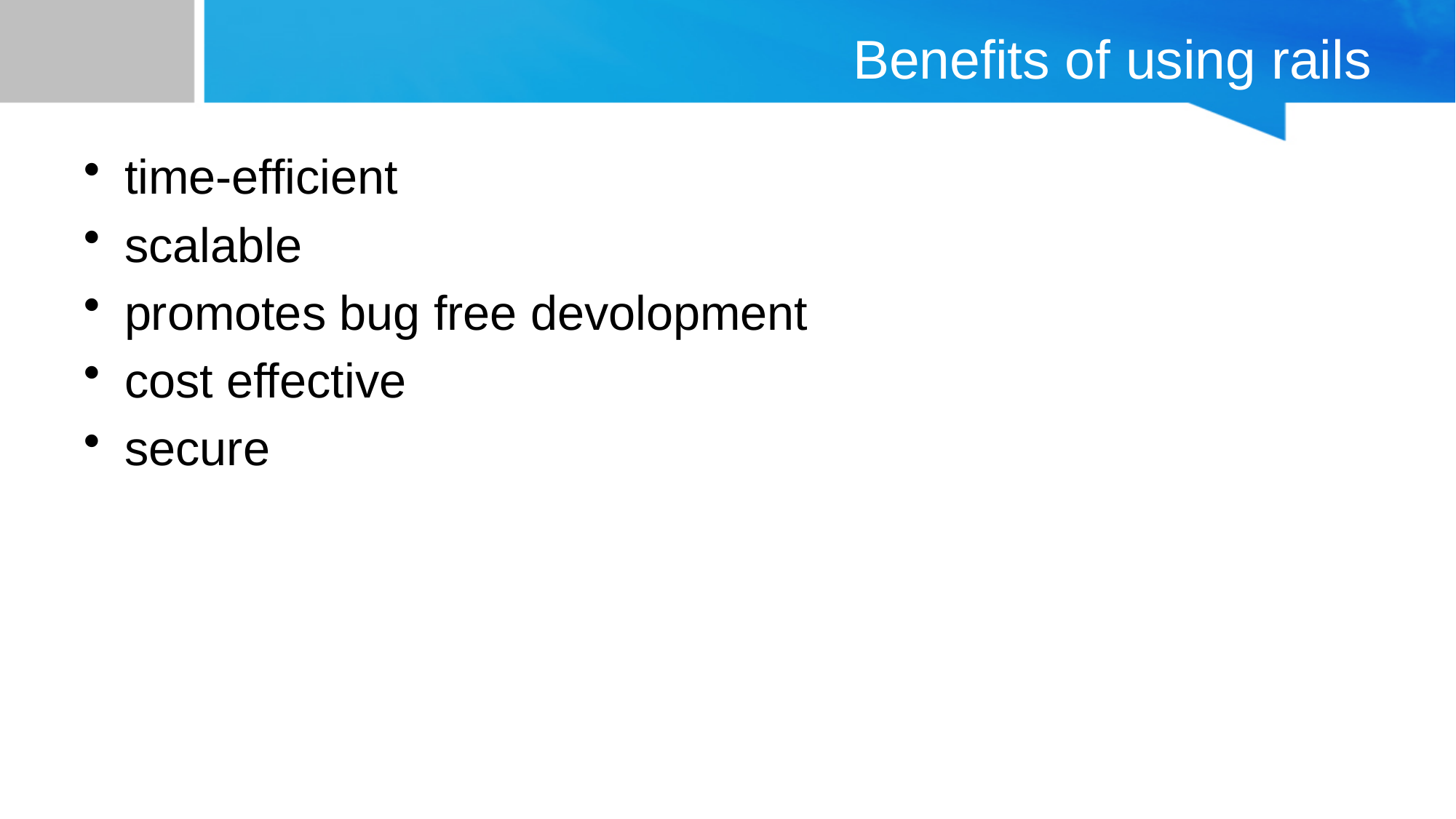

# Benefits of using rails
time-efficient
scalable
promotes bug free devolopment
cost effective
secure